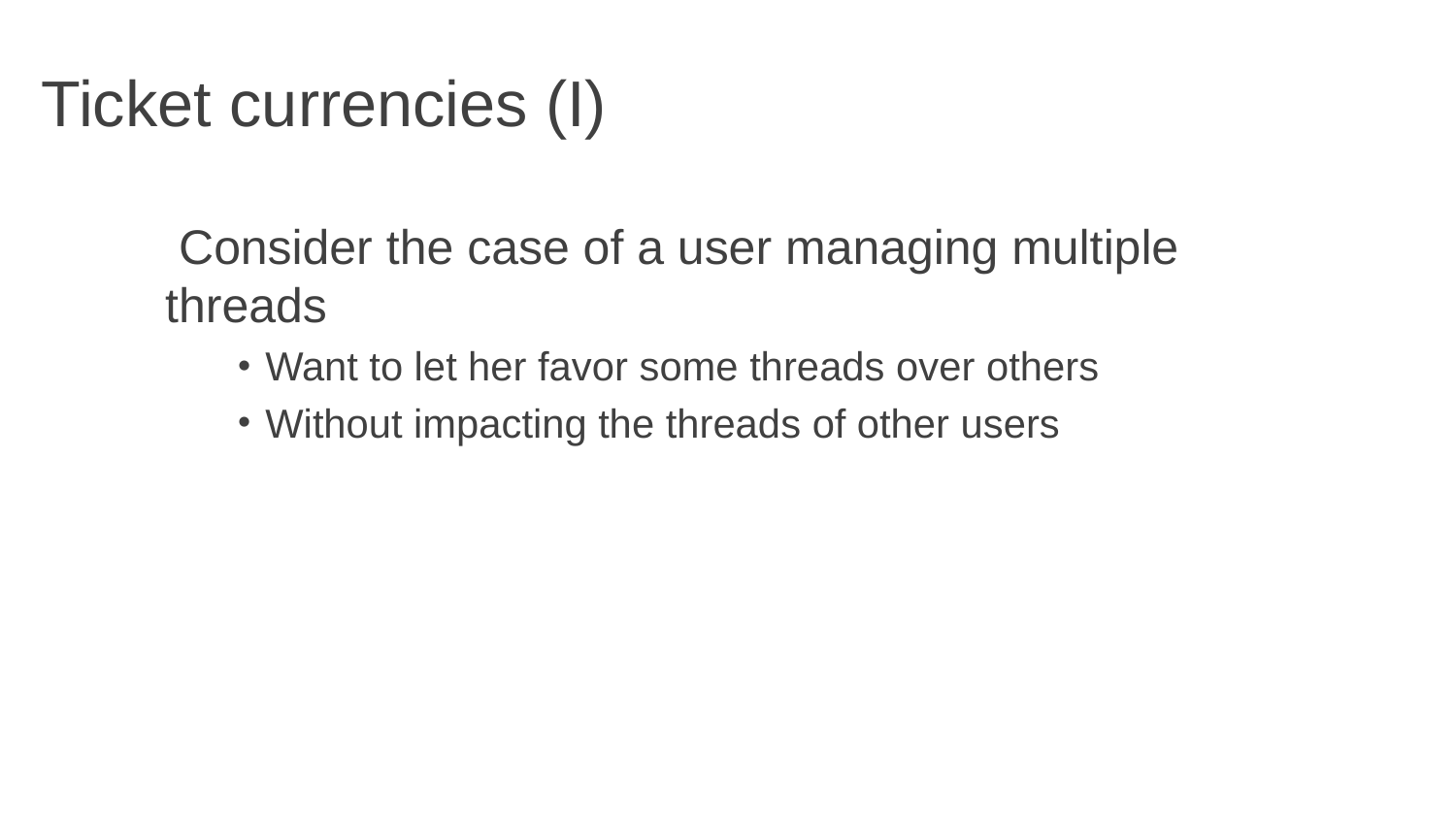

# Ticket currencies (I)
 Consider the case of a user managing multiple threads
Want to let her favor some threads over others
Without impacting the threads of other users